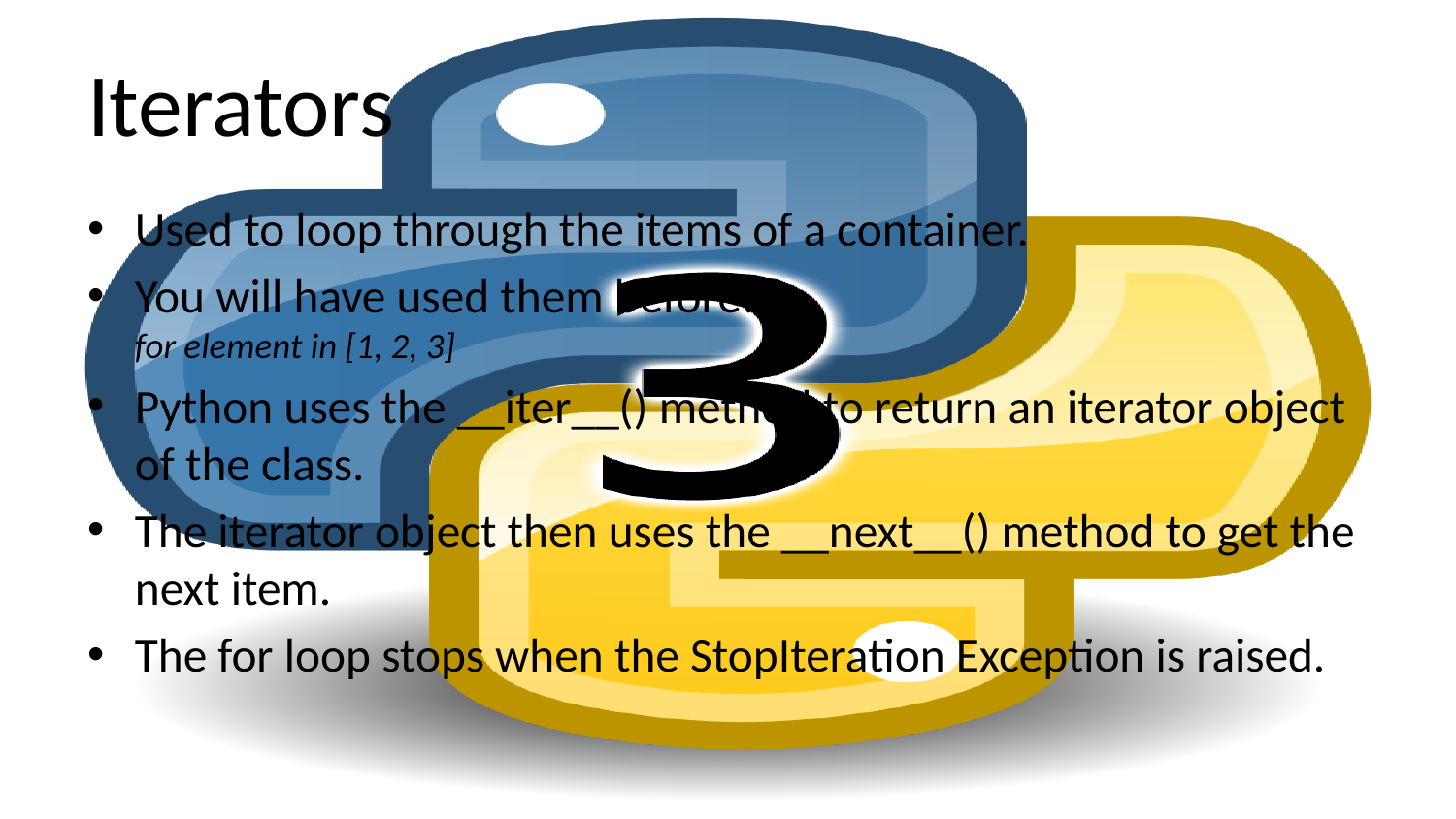

# Iterators
Used to loop through the items of a container.
You will have used them before!
for element in [1, 2, 3]
Python uses the __iter__() method to return an iterator object of the class.
The iterator object then uses the __next__() method to get the next item.
The for loop stops when the StopIteration Exception is raised.